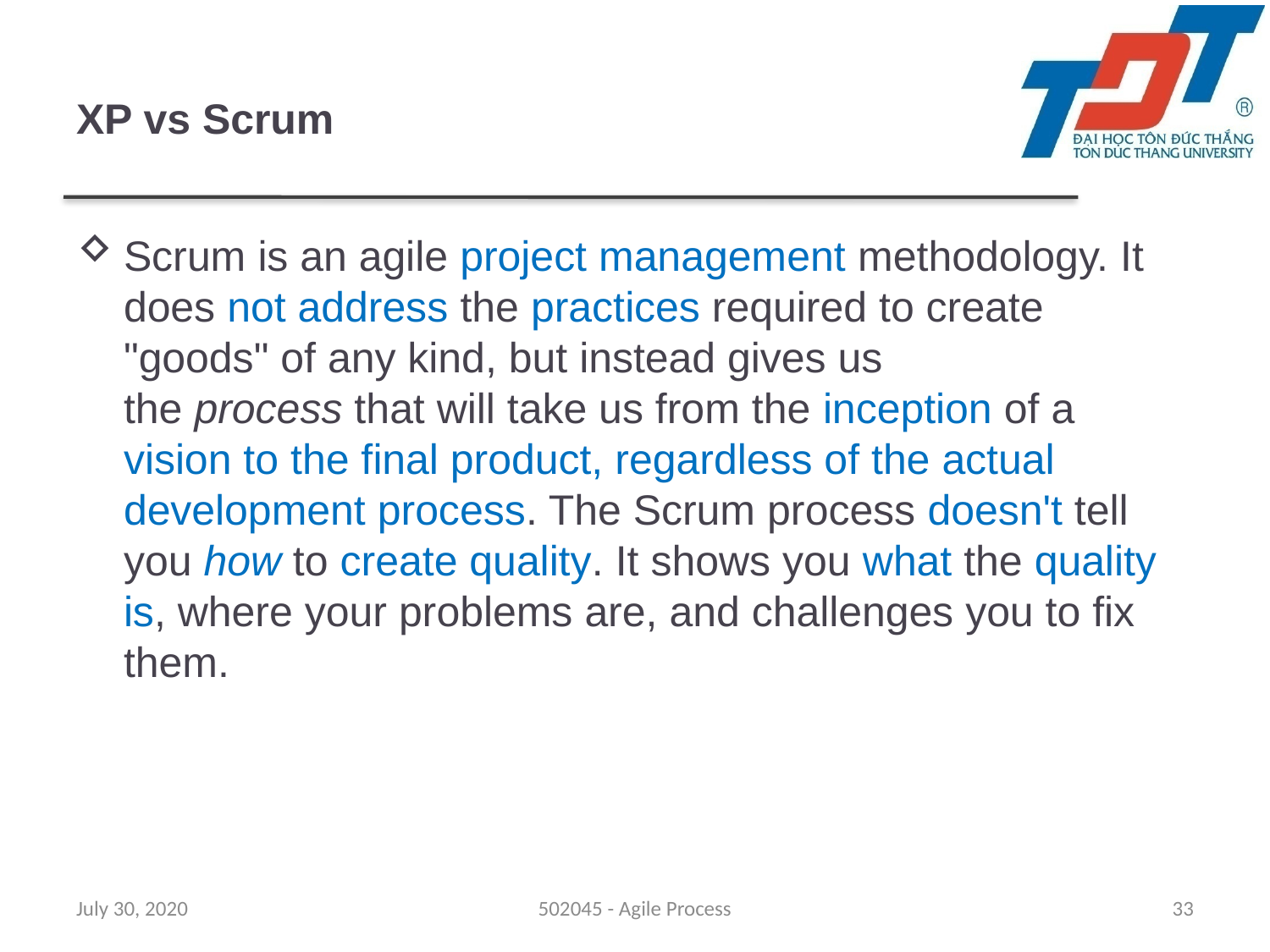

# XP vs Scrum
Scrum is an agile project management methodology. It does not address the practices required to create "goods" of any kind, but instead gives us the process that will take us from the inception of a vision to the final product, regardless of the actual development process. The Scrum process doesn't tell you how to create quality. It shows you what the quality is, where your problems are, and challenges you to fix them.

July 30, 2020
502045 - Agile Process
33